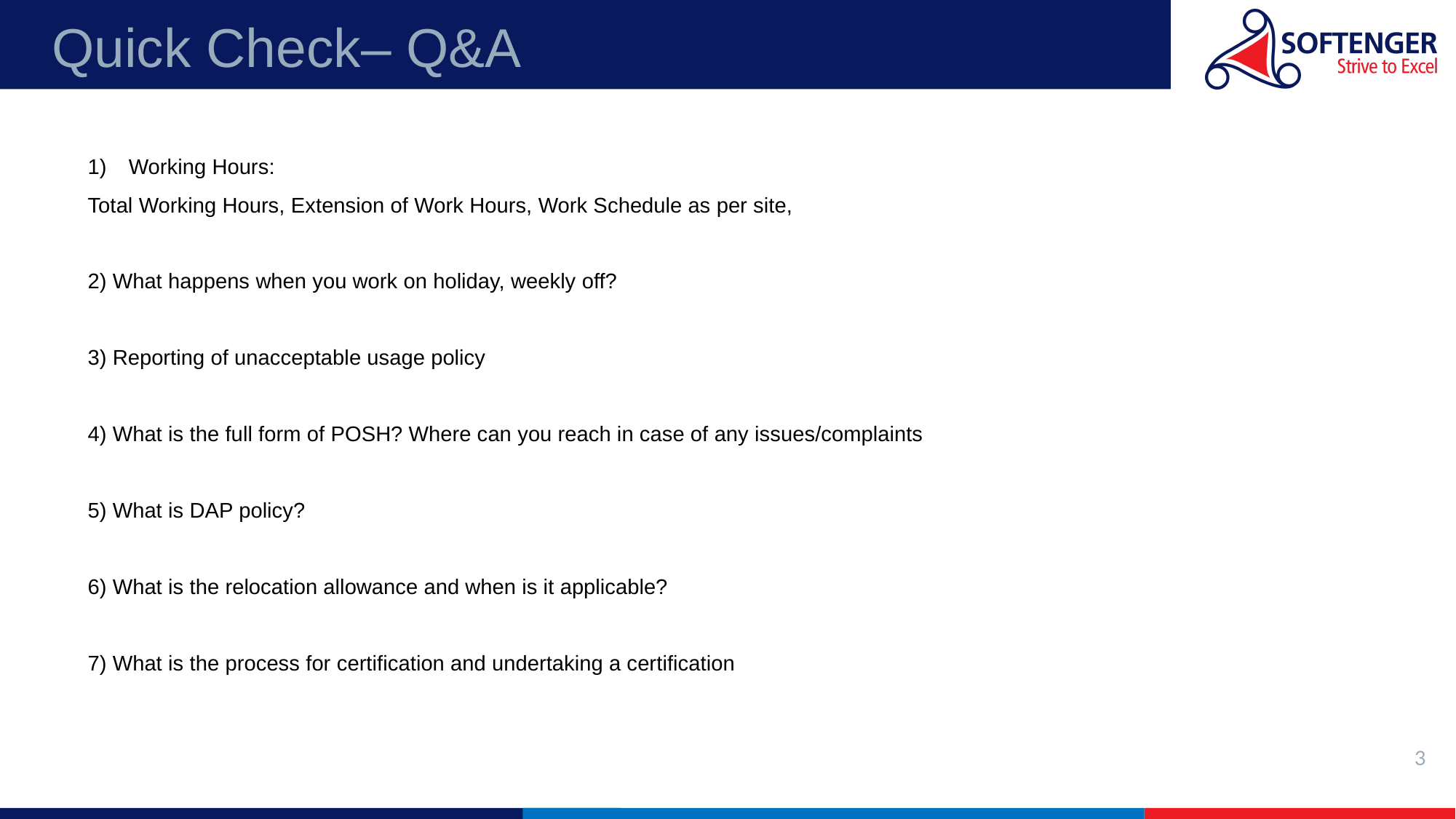

# Quick Check– Q&A

Working Hours:
Total Working Hours, Extension of Work Hours, Work Schedule as per site,

2) What happens when you work on holiday, weekly off?

3) Reporting of unacceptable usage policy

4) What is the full form of POSH? Where can you reach in case of any issues/complaints

5) What is DAP policy?

6) What is the relocation allowance and when is it applicable?

7) What is the process for certification and undertaking a certification

3